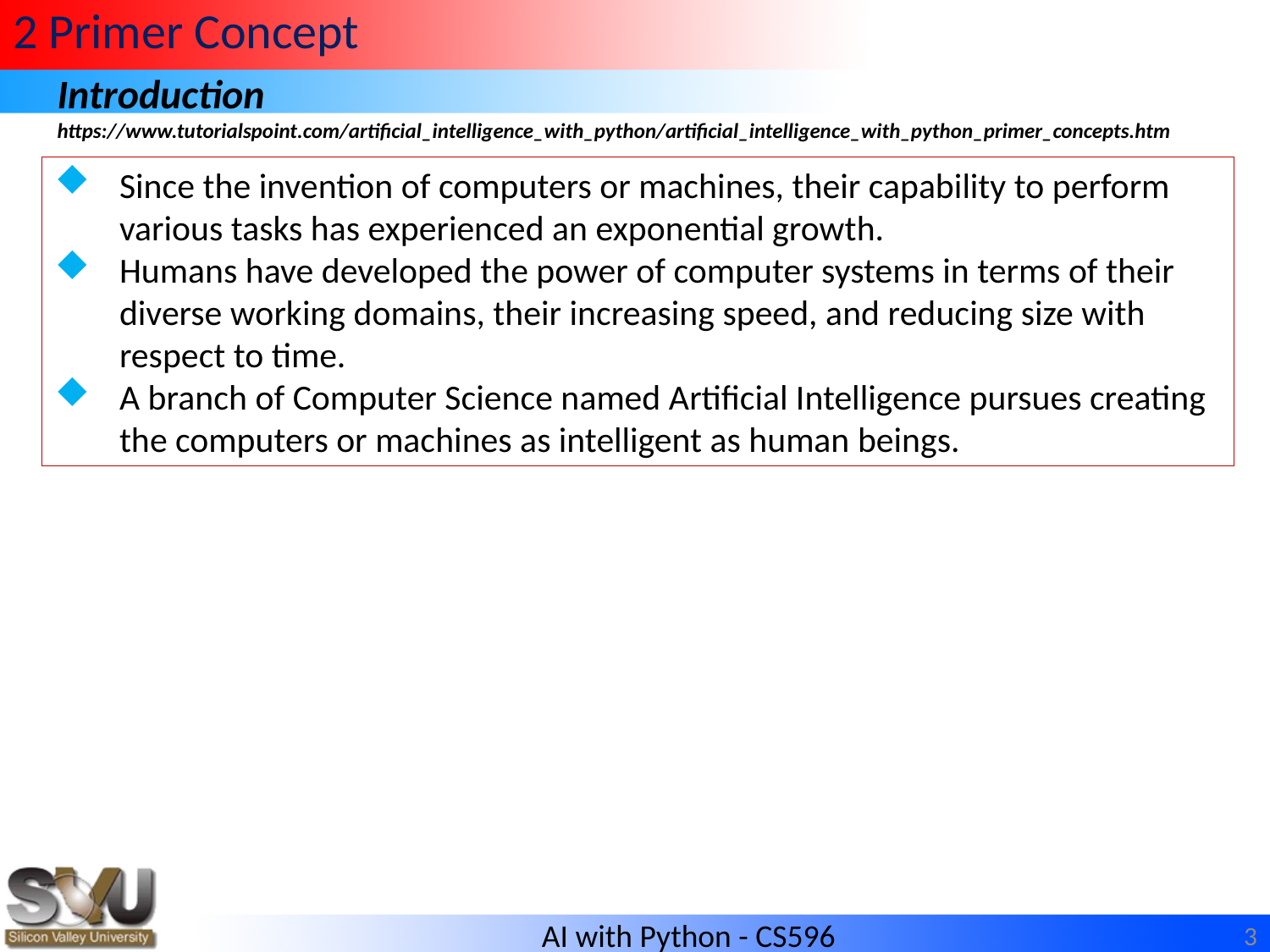

# 2 Primer Concept
Introduction
https://www.tutorialspoint.com/artificial_intelligence_with_python/artificial_intelligence_with_python_primer_concepts.htm
Since the invention of computers or machines, their capability to perform various tasks has experienced an exponential growth.
Humans have developed the power of computer systems in terms of their diverse working domains, their increasing speed, and reducing size with respect to time.
A branch of Computer Science named Artificial Intelligence pursues creating the computers or machines as intelligent as human beings.
3
AI with Python - CS596